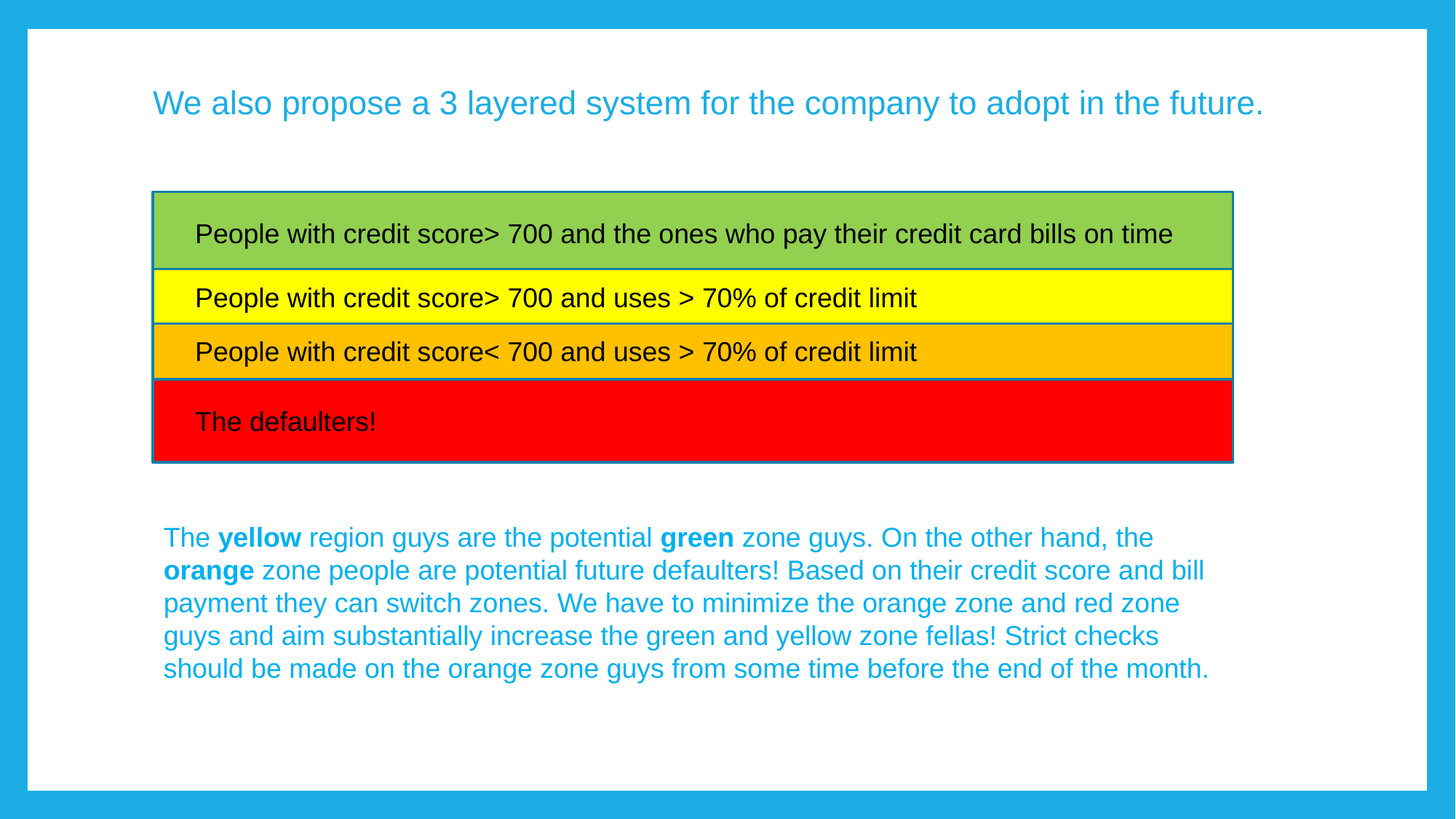

We also propose a 3 layered system for the company to adopt in the future.

People with credit score> 700 and the ones who pay their credit card bills on time

People with credit score> 700 and uses > 70% of credit limit

People with credit score< 700 and uses > 70% of credit limit

The defaulters!
The yellow region guys are the potential green zone guys. On the other hand, the orange zone people are potential future defaulters! Based on their credit score and bill payment they can switch zones. We have to minimize the orange zone and red zone guys and aim substantially increase the green and yellow zone fellas! Strict checks should be made on the orange zone guys from some time before the end of the month.